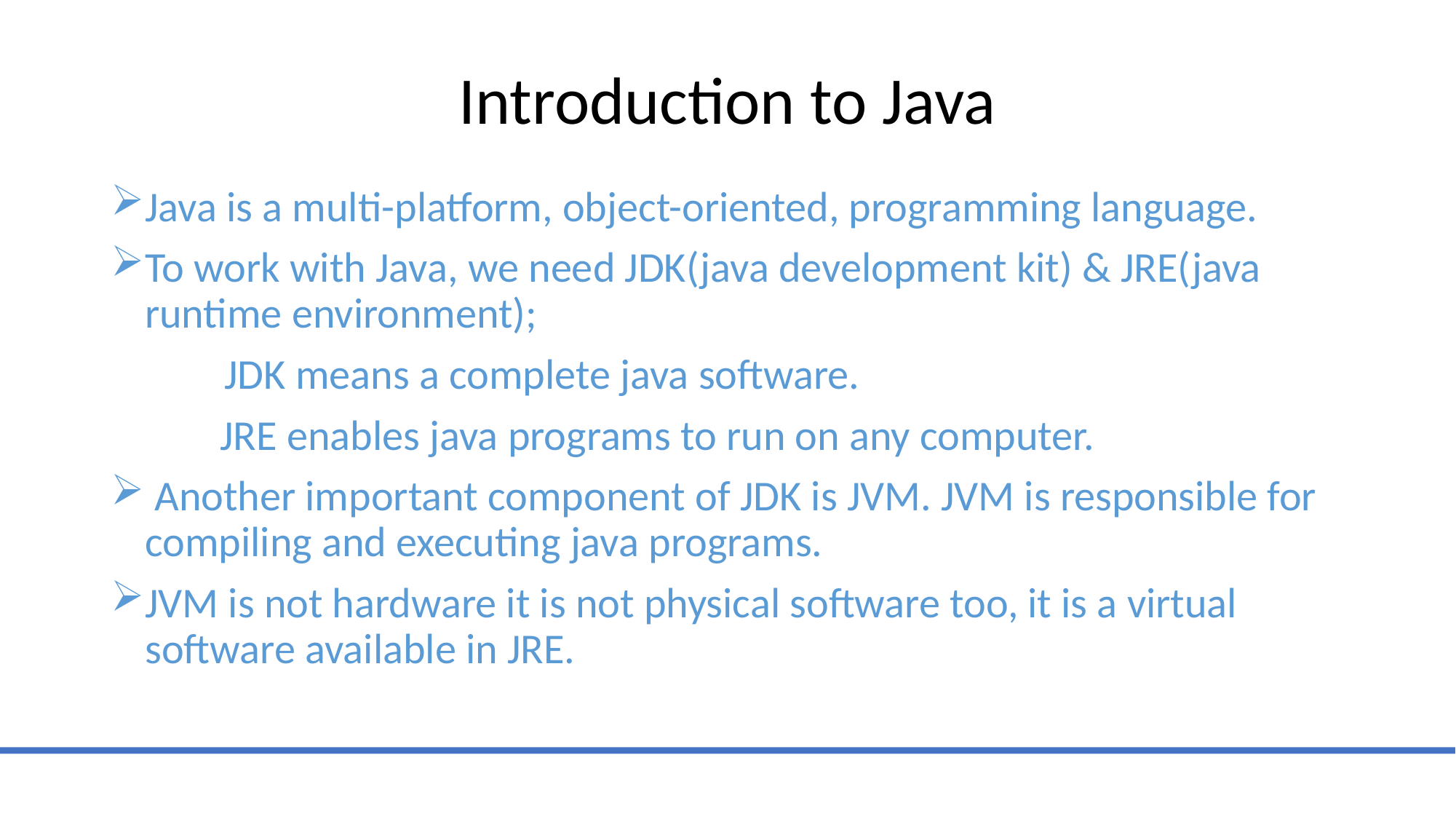

# Introduction to Java
Java is a multi-platform, object-oriented, programming language.
To work with Java, we need JDK(java development kit) & JRE(java runtime environment);
	 JDK means a complete java software.
	JRE enables java programs to run on any computer.
 Another important component of JDK is JVM. JVM is responsible for compiling and executing java programs.
JVM is not hardware it is not physical software too, it is a virtual software available in JRE.